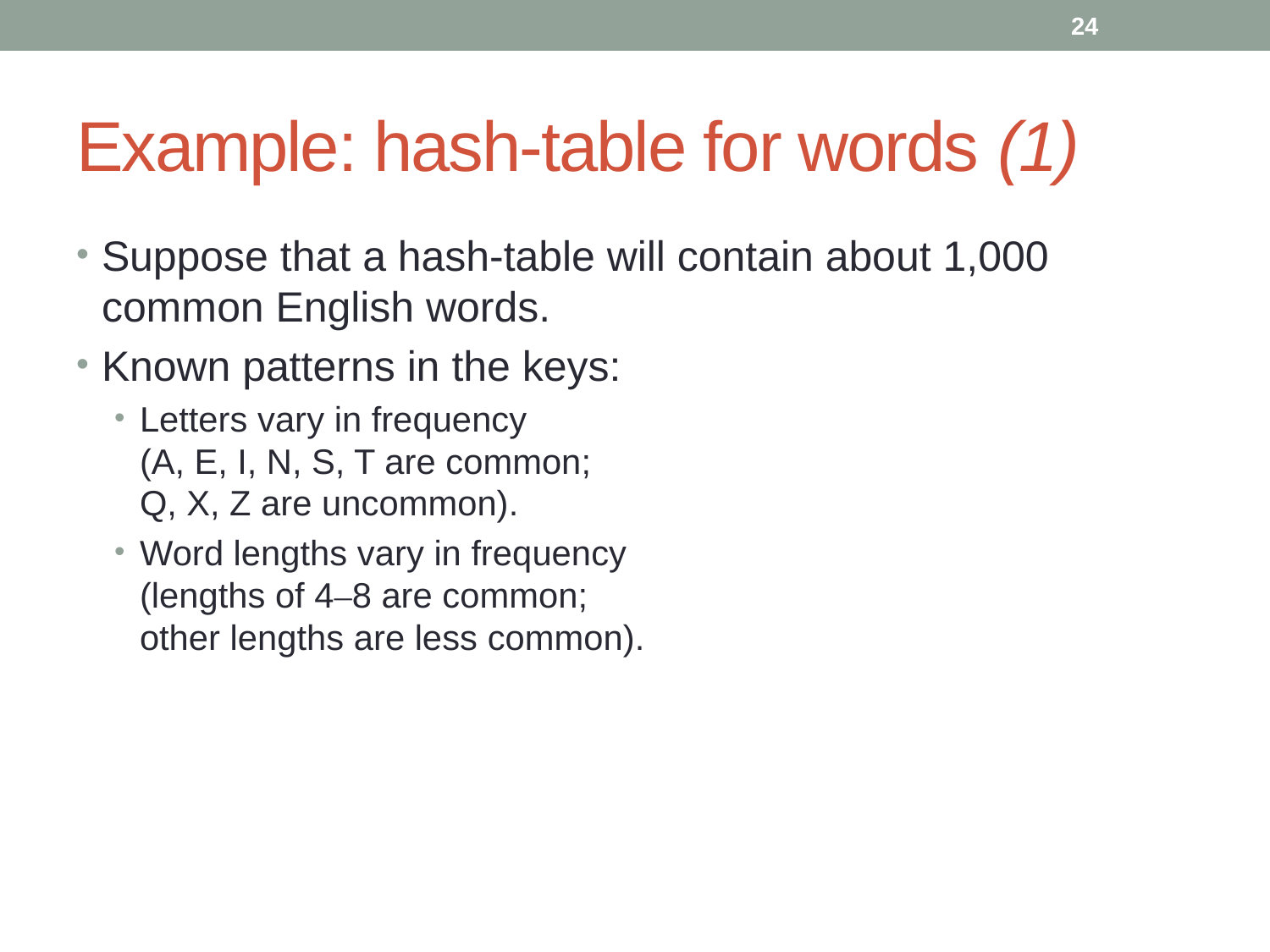

24
# Example: hash-table for words (1)
Suppose that a hash-table will contain about 1,000 common English words.
Known patterns in the keys:
Letters vary in frequency
(A, E, I, N, S, T are common;
Q, X, Z are uncommon).
Word lengths vary in frequency
(lengths of 4–8 are common;
other lengths are less common).